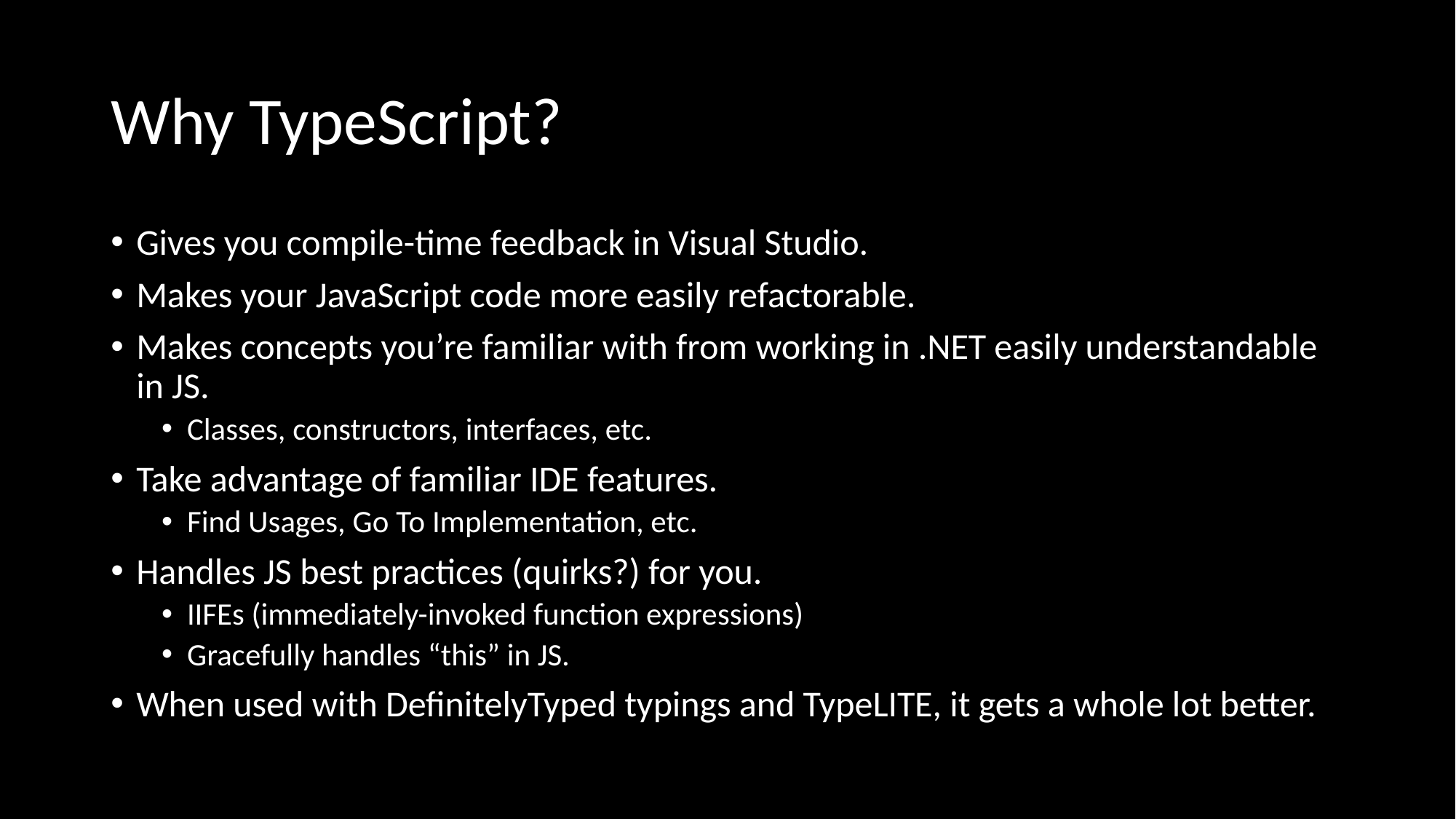

# Why TypeScript?
Gives you compile-time feedback in Visual Studio.
Makes your JavaScript code more easily refactorable.
Makes concepts you’re familiar with from working in .NET easily understandable in JS.
Classes, constructors, interfaces, etc.
Take advantage of familiar IDE features.
Find Usages, Go To Implementation, etc.
Handles JS best practices (quirks?) for you.
IIFEs (immediately-invoked function expressions)
Gracefully handles “this” in JS.
When used with DefinitelyTyped typings and TypeLITE, it gets a whole lot better.